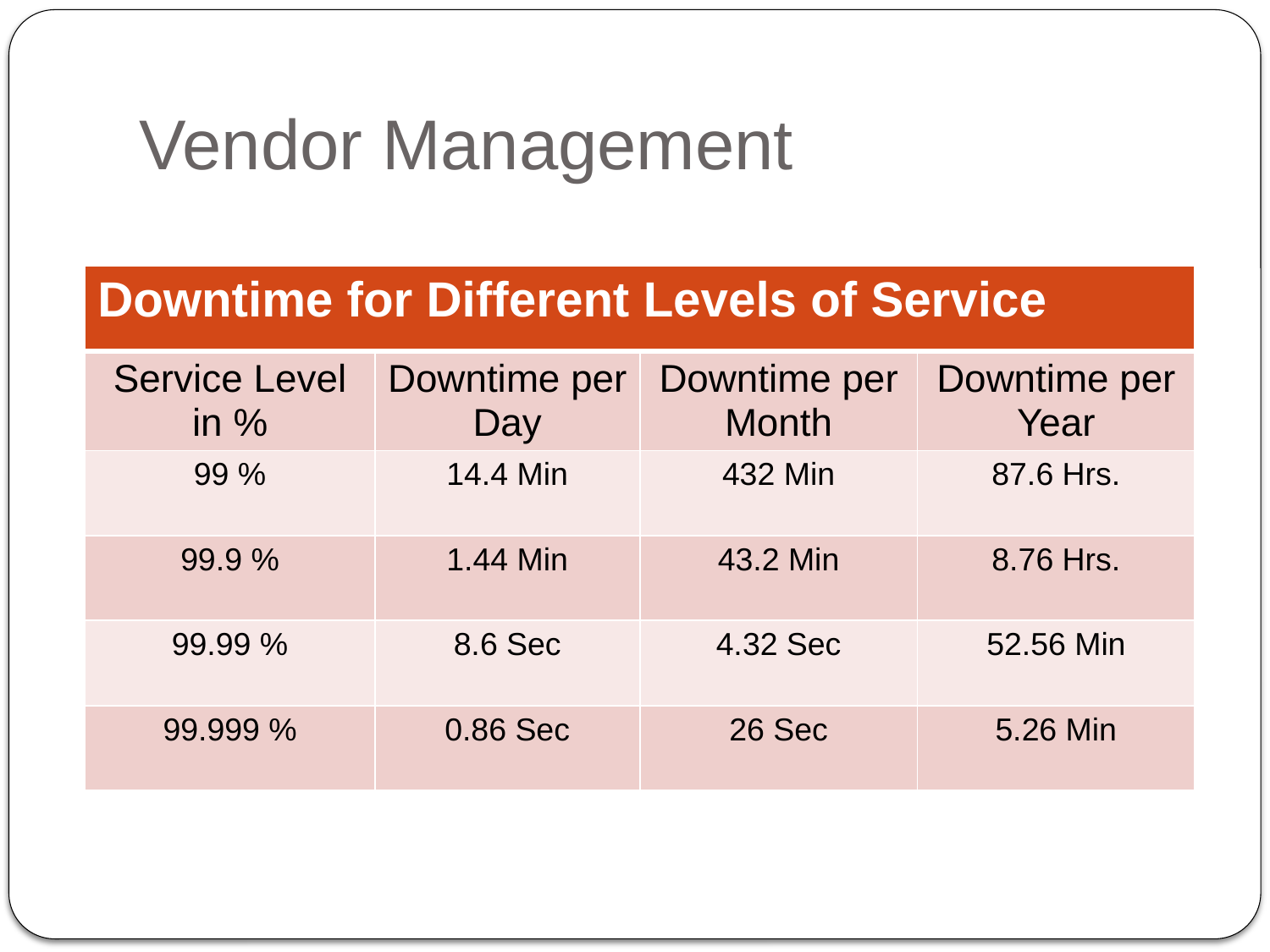

# Vendor Management
| Downtime for Different Levels of Service |  |  |  |
| --- | --- | --- | --- |
| Service Level in % | Downtime per Day | Downtime per Month | Downtime per Year |
| 99 % | 14.4 Min | 432 Min | 87.6 Hrs. |
| 99.9 % | 1.44 Min | 43.2 Min | 8.76 Hrs. |
| 99.99 % | 8.6 Sec | 4.32 Sec | 52.56 Min |
| 99.999 % | 0.86 Sec | 26 Sec | 5.26 Min |